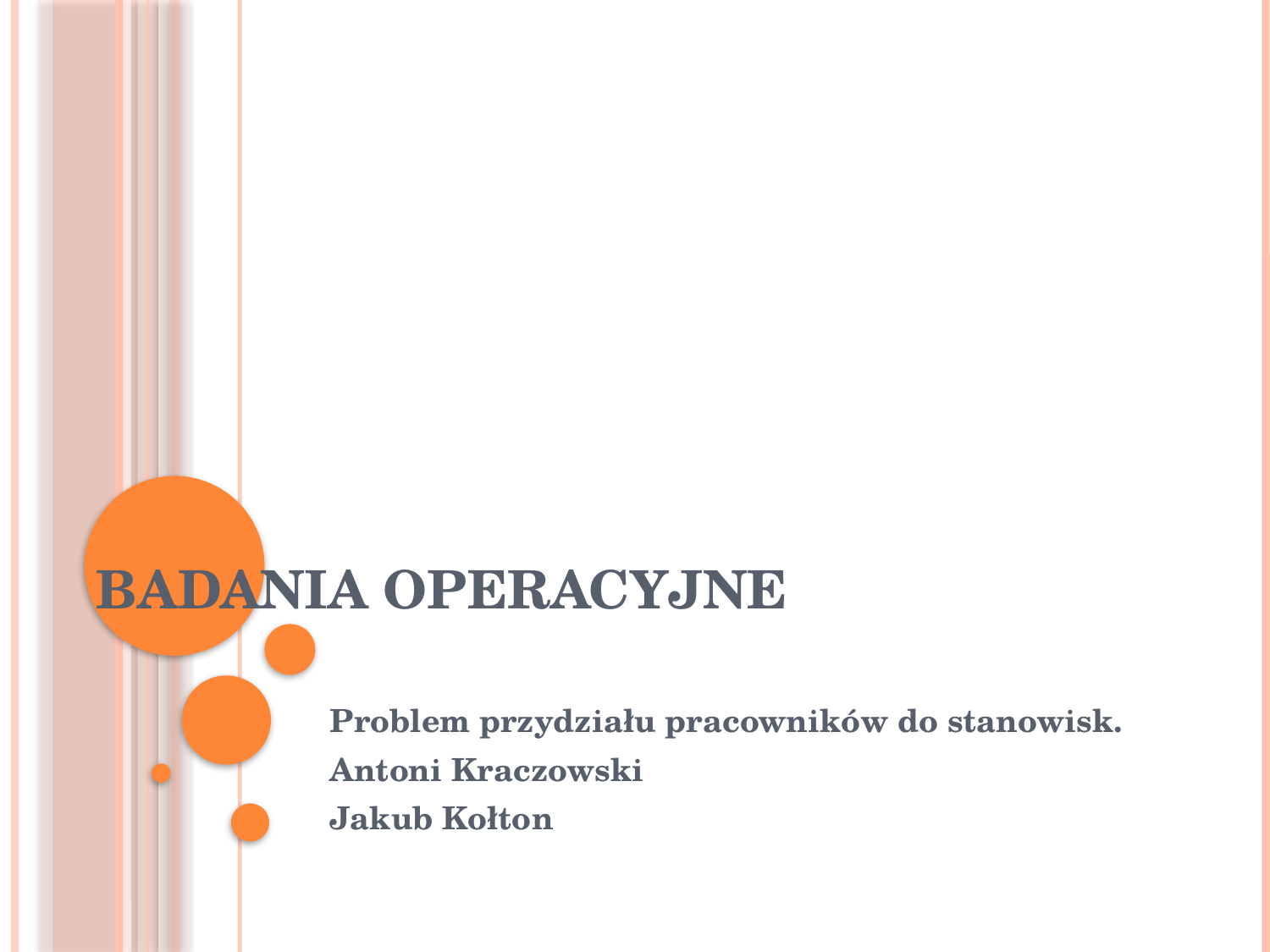

# Badania operacyjne
Problem przydziału pracowników do stanowisk.
Antoni Kraczowski
Jakub Kołton